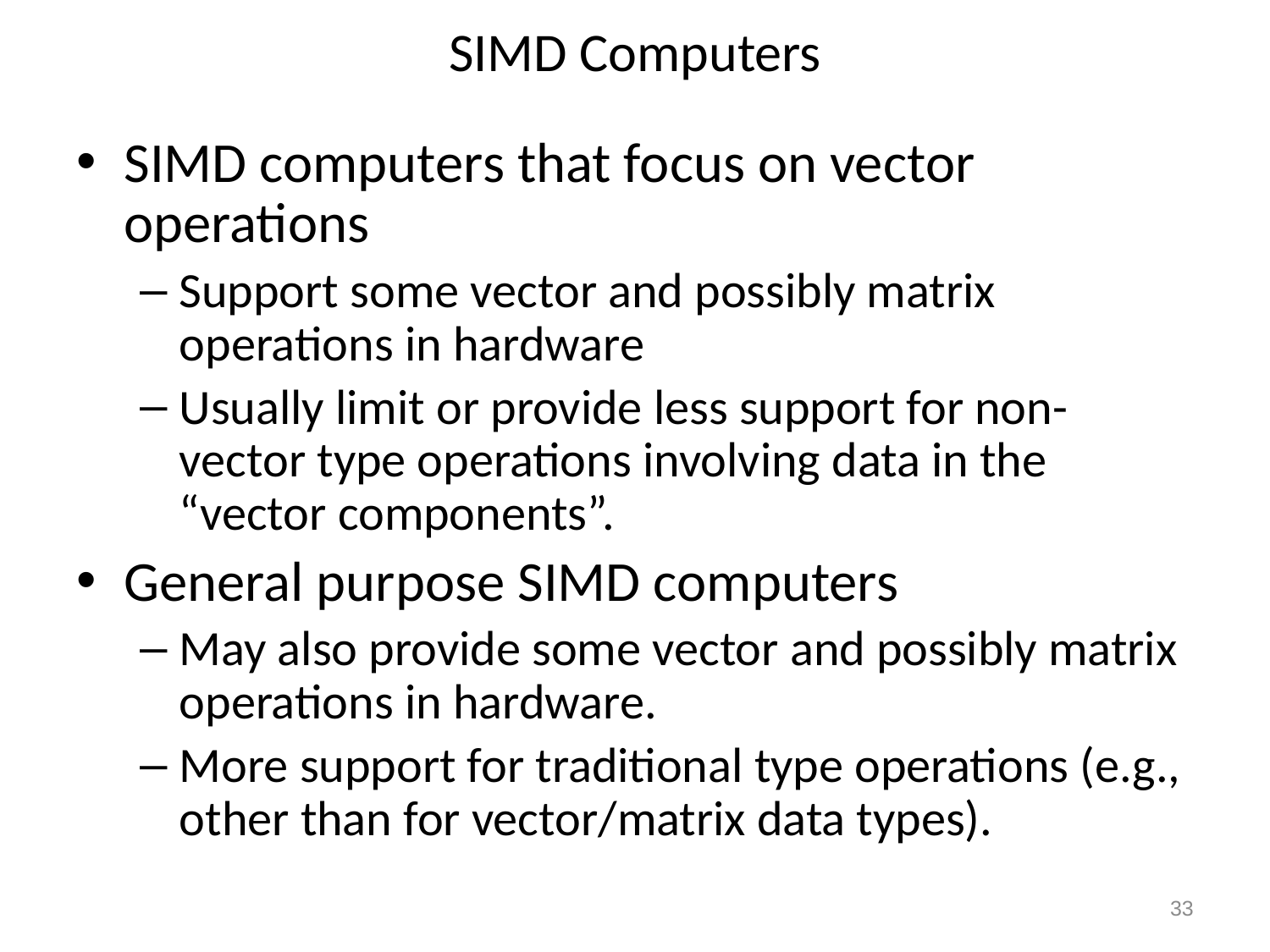

# SIMD Computers
SIMD computers that focus on vector operations
Support some vector and possibly matrix operations in hardware
Usually limit or provide less support for non-vector type operations involving data in the “vector components”.
General purpose SIMD computers
May also provide some vector and possibly matrix operations in hardware.
More support for traditional type operations (e.g., other than for vector/matrix data types).
33